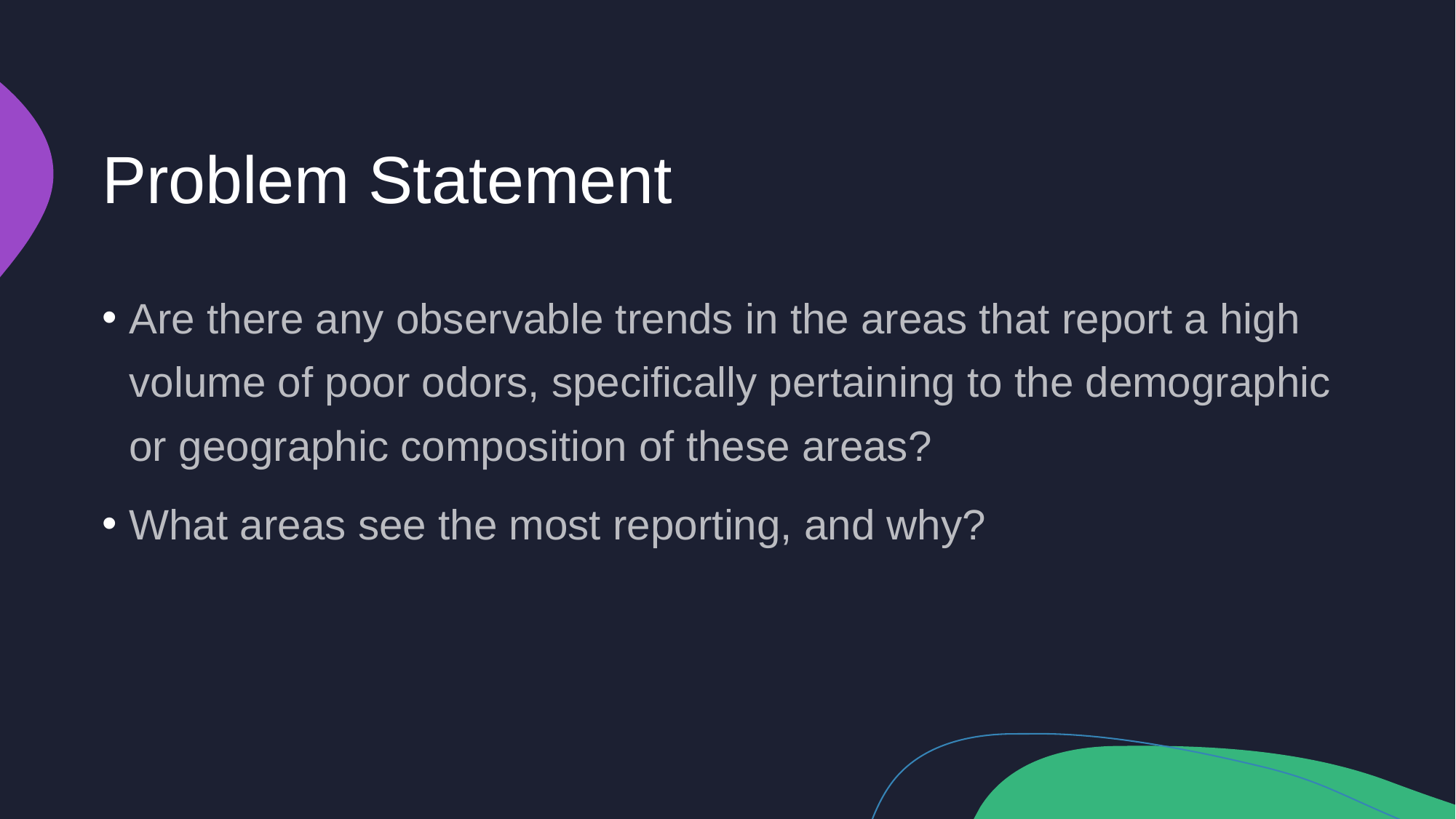

# Problem Statement
Are there any observable trends in the areas that report a high volume of poor odors, specifically pertaining to the demographic or geographic composition of these areas?
What areas see the most reporting, and why?